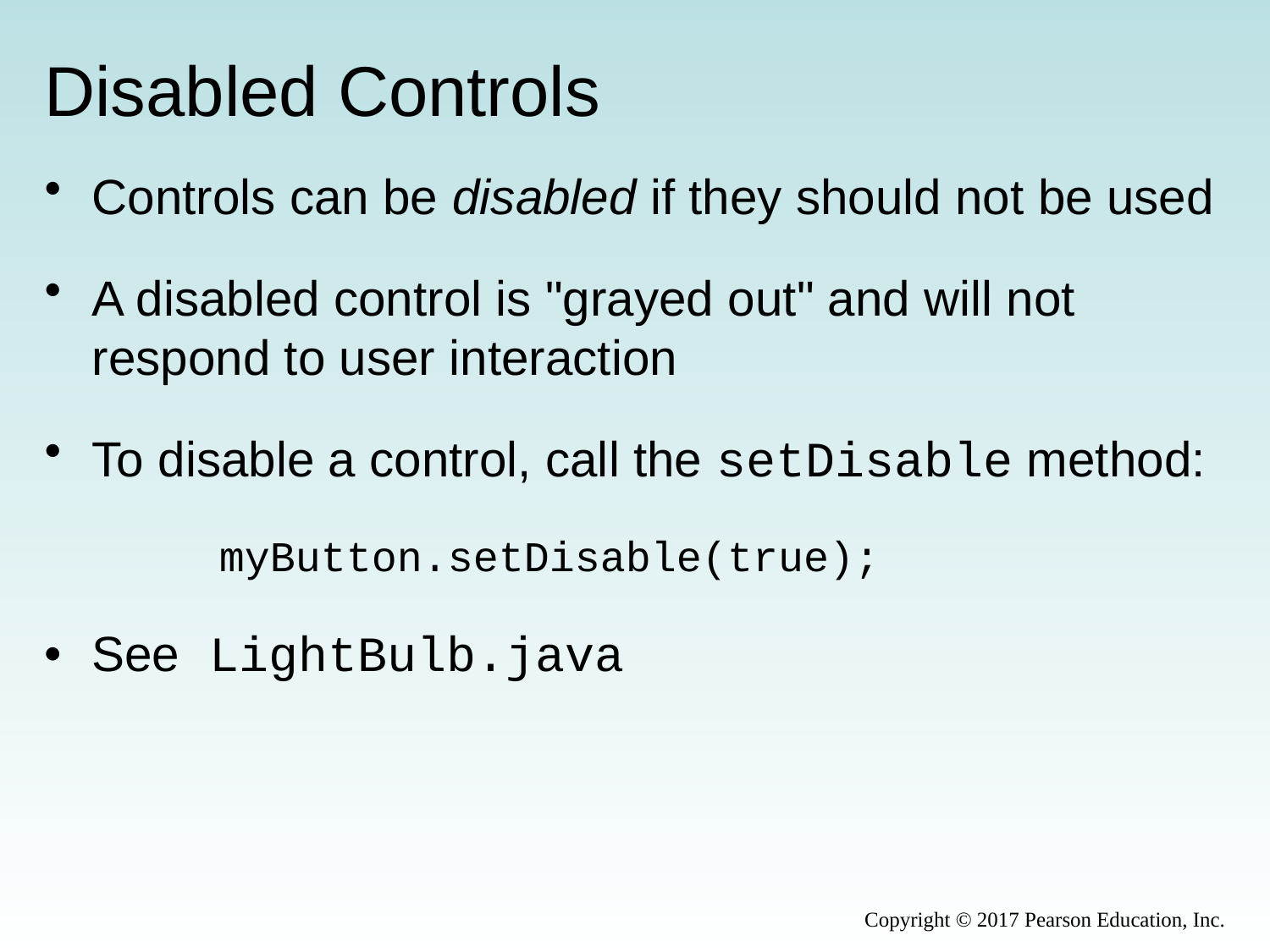

# Disabled Controls
Controls can be disabled if they should not be used
A disabled control is "grayed out" and will not respond to user interaction
To disable a control, call the setDisable method:
		myButton.setDisable(true);
See LightBulb.java

Copyright © 2017 Pearson Education, Inc.